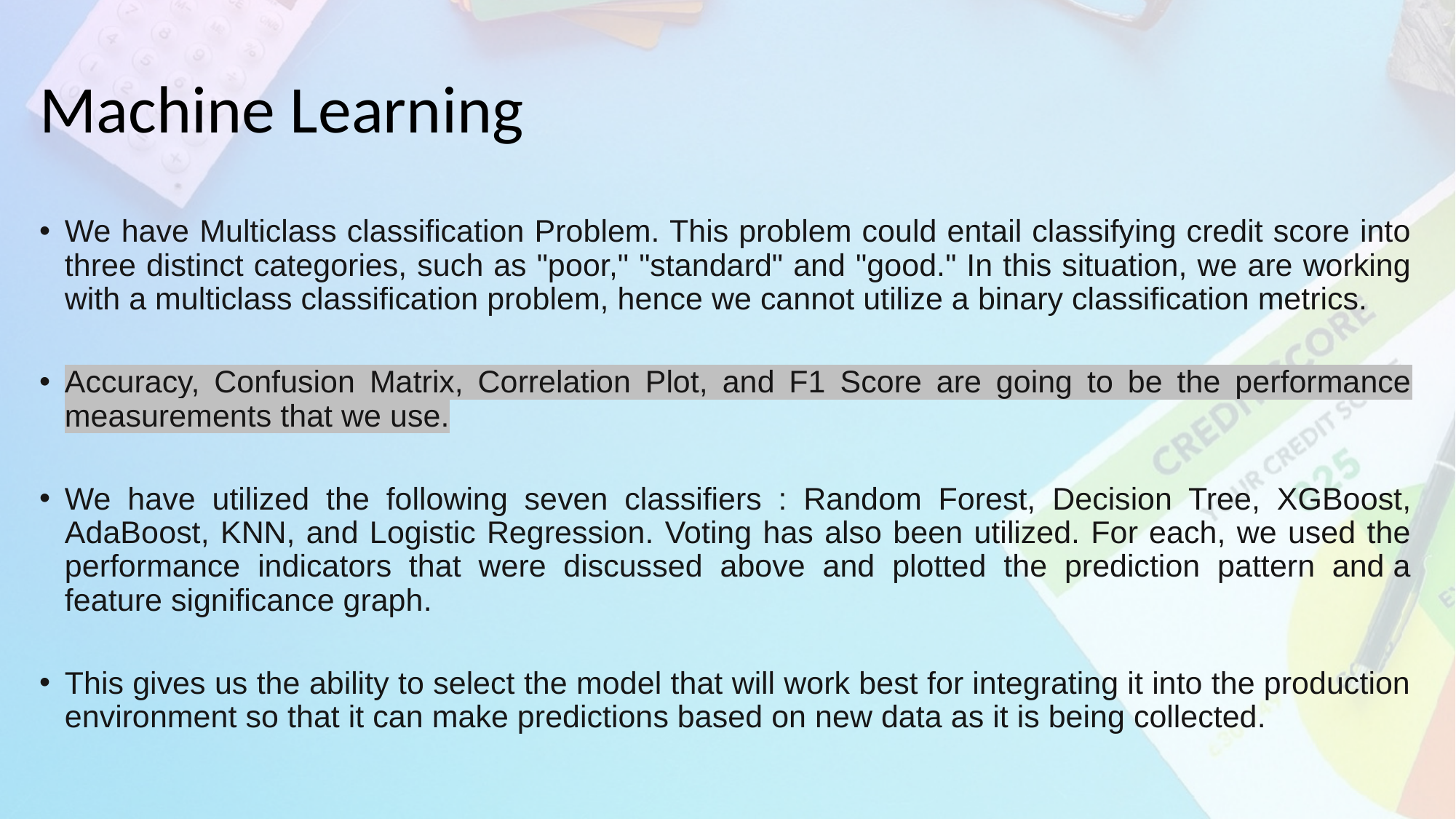

# Machine Learning
We have Multiclass classification Problem. This problem could entail classifying credit score into three distinct categories, such as "poor," "standard" and "good." In this situation, we are working with a multiclass classification problem, hence we cannot utilize a binary classification metrics.

Accuracy, Confusion Matrix, Correlation Plot, and F1 Score are going to be the performance measurements that we use.

We have utilized the following seven classifiers : Random Forest, Decision Tree, XGBoost, AdaBoost, KNN, and Logistic Regression. Voting has also been utilized. For each, we used the performance indicators that were discussed above and plotted the prediction pattern and a feature significance graph.

This gives us the ability to select the model that will work best for integrating it into the production environment so that it can make predictions based on new data as it is being collected.